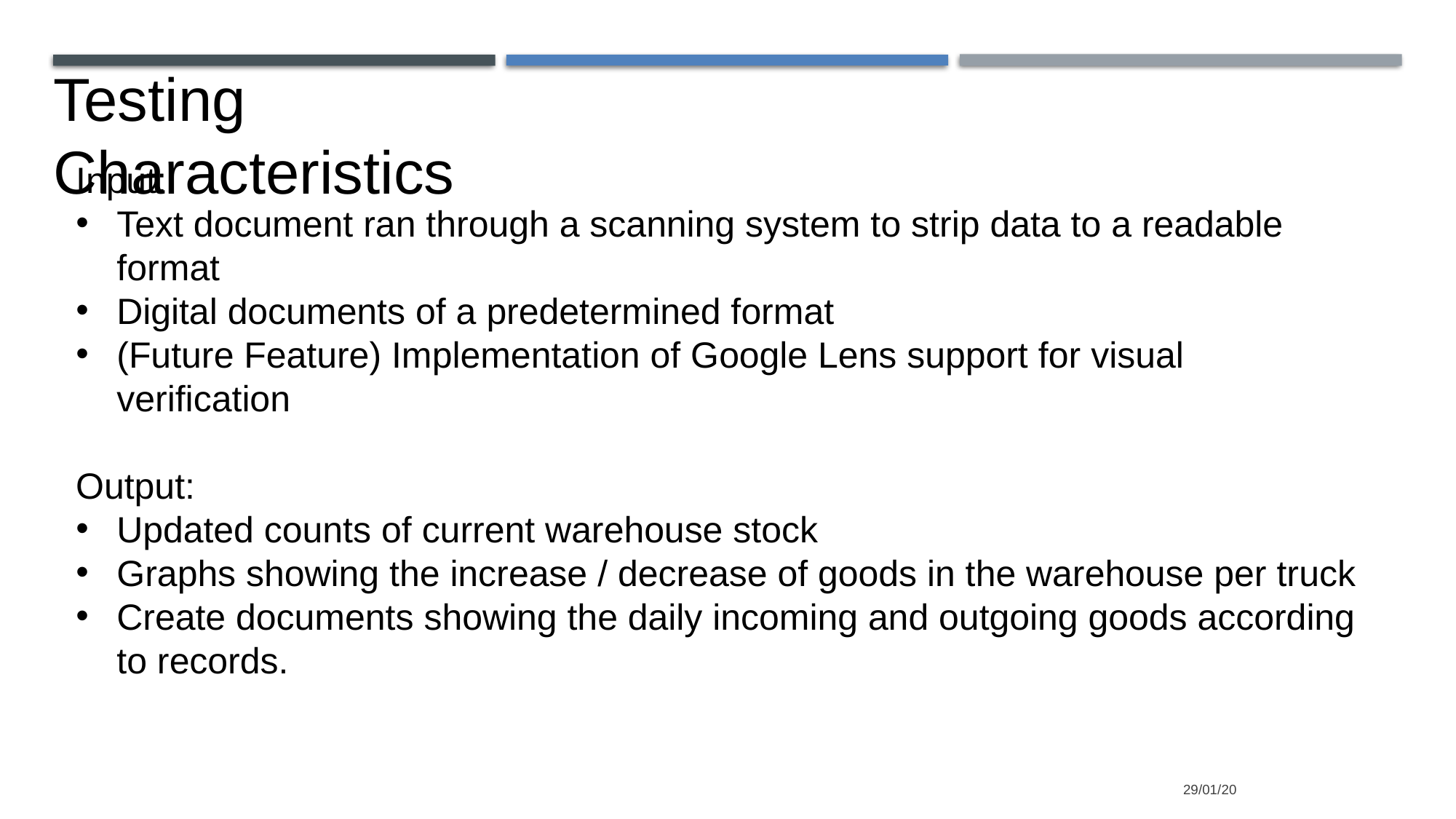

Testing Characteristics
Input:
Text document ran through a scanning system to strip data to a readable format
Digital documents of a predetermined format
(Future Feature) Implementation of Google Lens support for visual verification

Output:
Updated counts of current warehouse stock
Graphs showing the increase / decrease of goods in the warehouse per truck
Create documents showing the daily incoming and outgoing goods according to records.
29/01/20